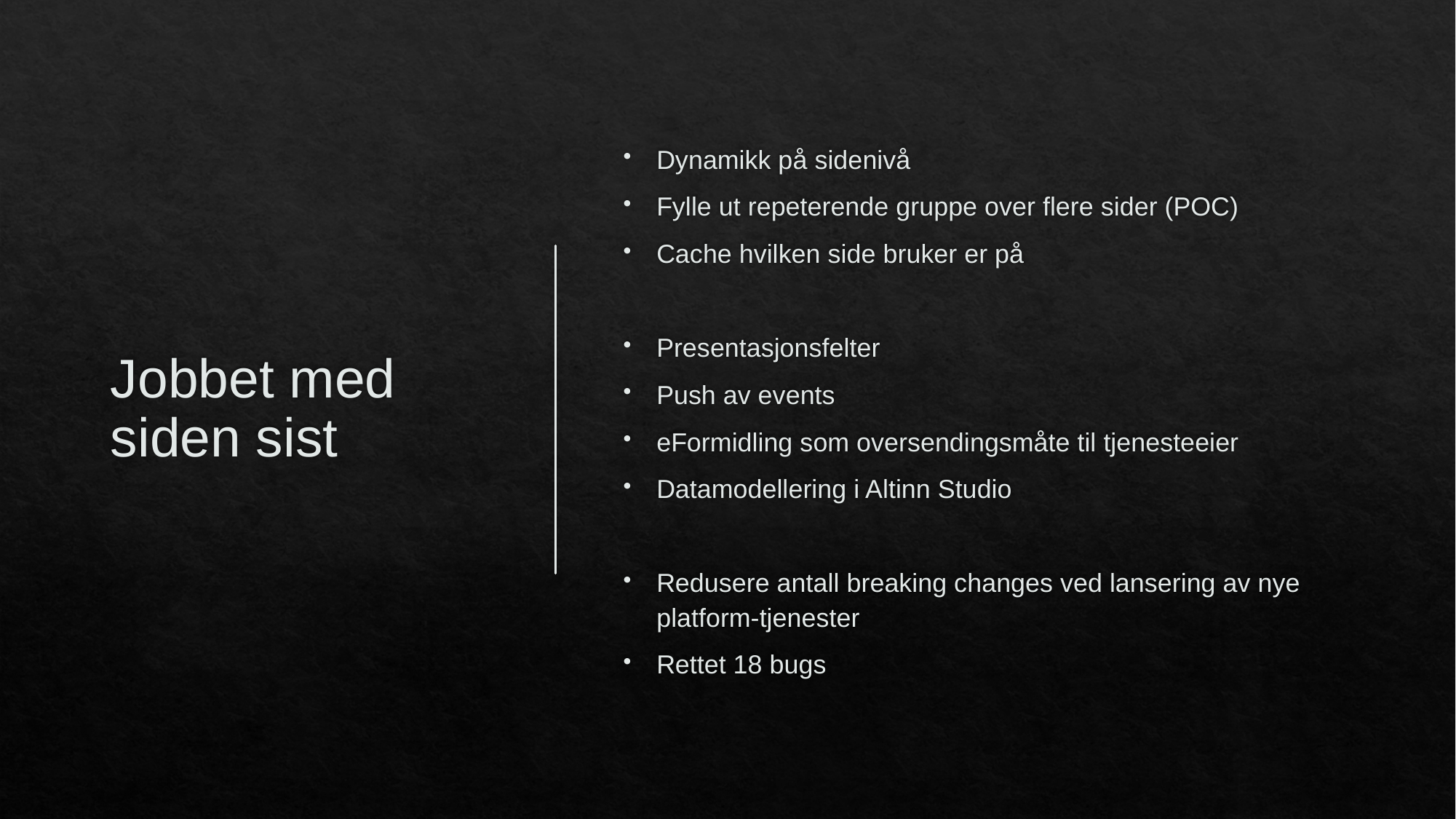

# Jobbet med siden sist
Dynamikk på sidenivå
Fylle ut repeterende gruppe over flere sider (POC)
Cache hvilken side bruker er på

Presentasjonsfelter
Push av events
eFormidling som oversendingsmåte til tjenesteeier
Datamodellering i Altinn Studio

Redusere antall breaking changes ved lansering av nye platform-tjenester
Rettet 18 bugs